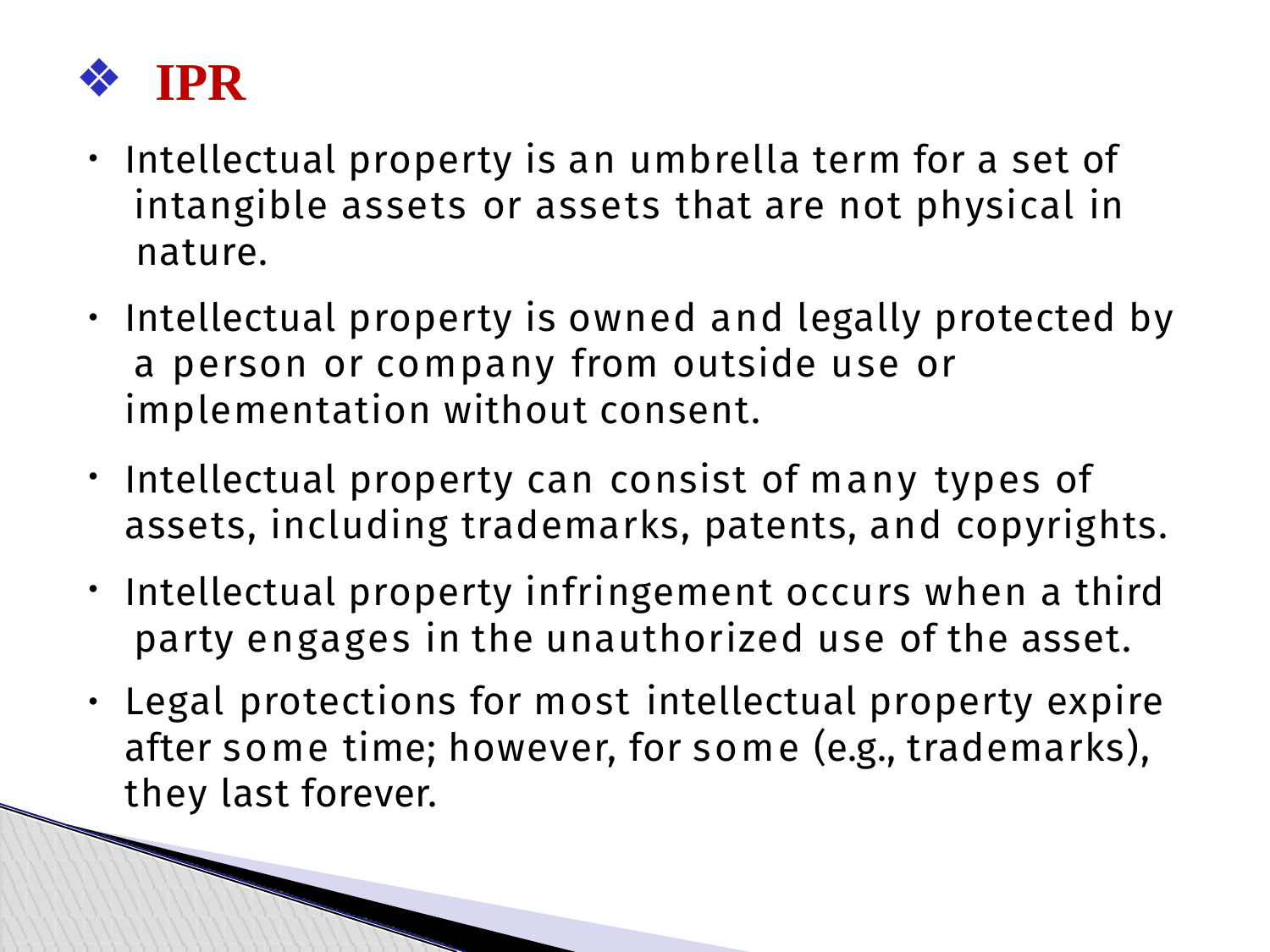

IPR
Intellectual property is an umbrella term for a set of  intangible assets or assets that are not physical in  nature.
Intellectual property is owned and legally protected by  a person or company from outside use or  implementation without consent.
Intellectual property can consist of many types of  assets, including trademarks, patents, and copyrights.
Intellectual property infringement occurs when a third  party engages in the unauthorized use of the asset.
Legal protections for most intellectual property expire  after some time; however, for some (e.g., trademarks),  they last forever.
●
●
●
●
●